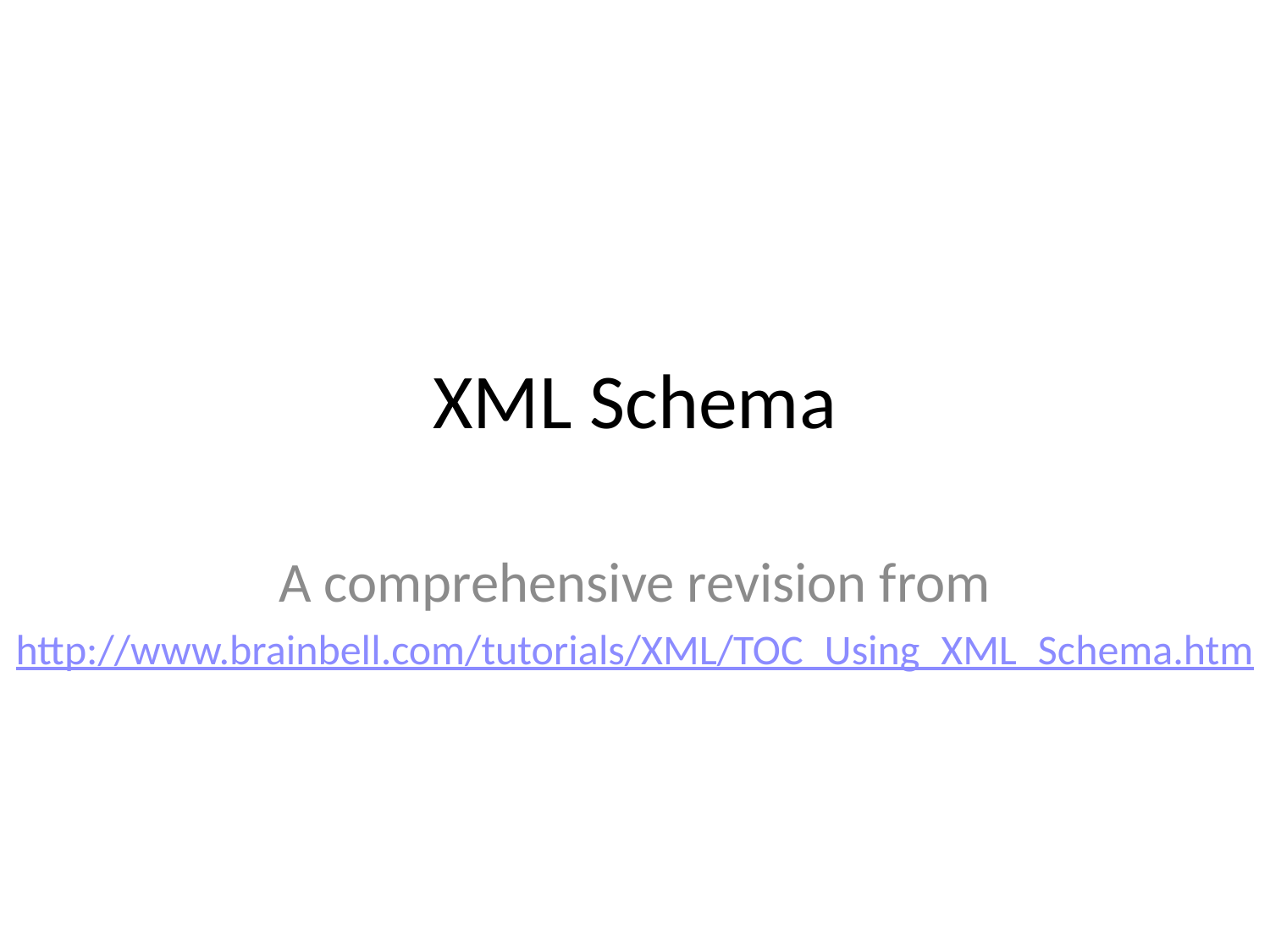

# XML Schema
A comprehensive revision from
http://www.brainbell.com/tutorials/XML/TOC_Using_XML_Schema.htm